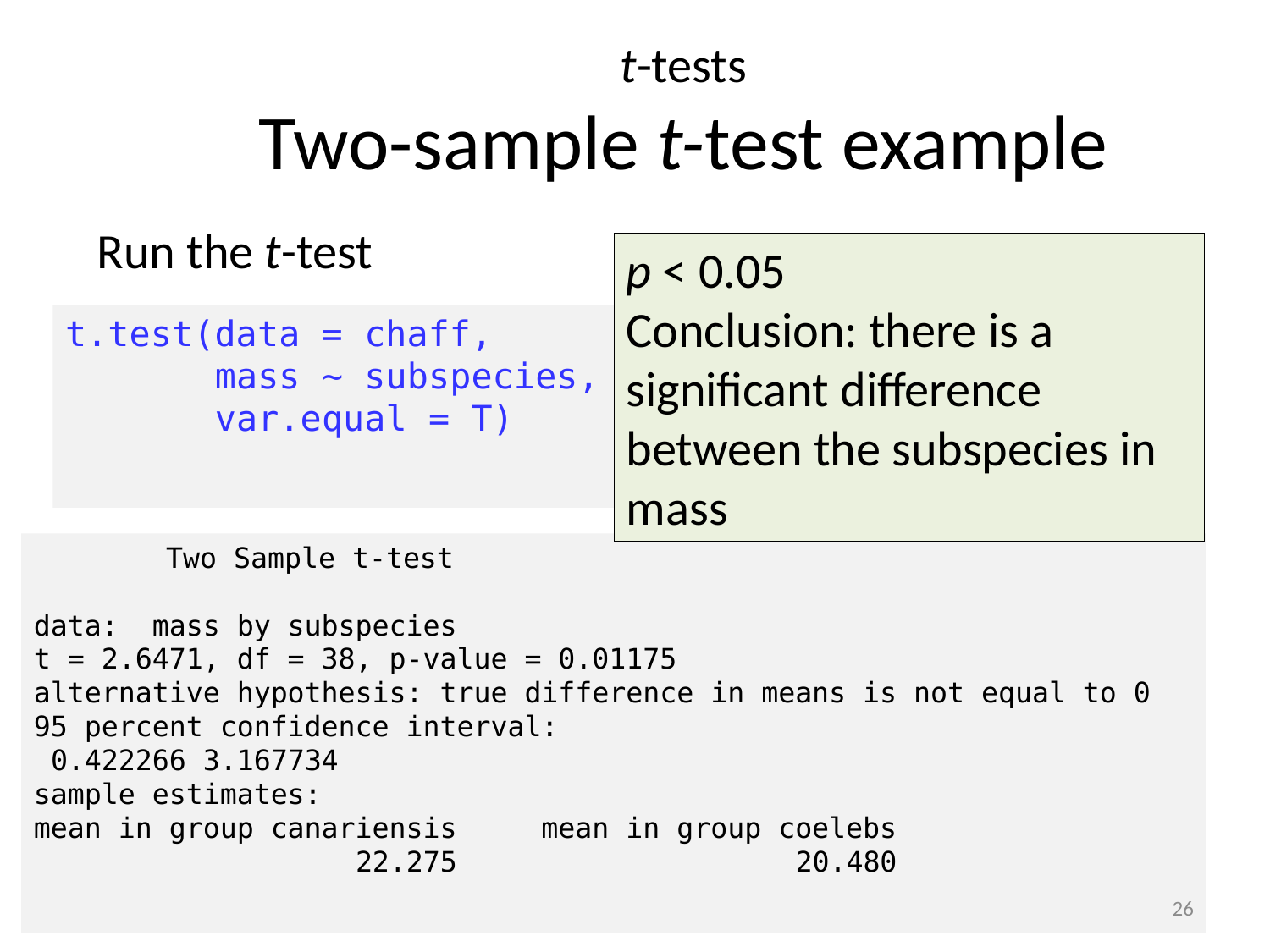

# t-tests Two-sample t-test example
Run the t-test
p < 0.05
Conclusion: there is a significant difference between the subspecies in mass
t.test(data = chaff,
       mass ~ subspecies,
       var.equal = T)
	     Two Sample t-test

data:  mass by subspecies
t = 2.6471, df = 38, p-value = 0.01175
alternative hypothesis: true difference in means is not equal to 0
95 percent confidence interval:
 0.422266 3.167734
sample estimates:
mean in group canariensis     mean in group coelebs
                   22.275                    20.480
26